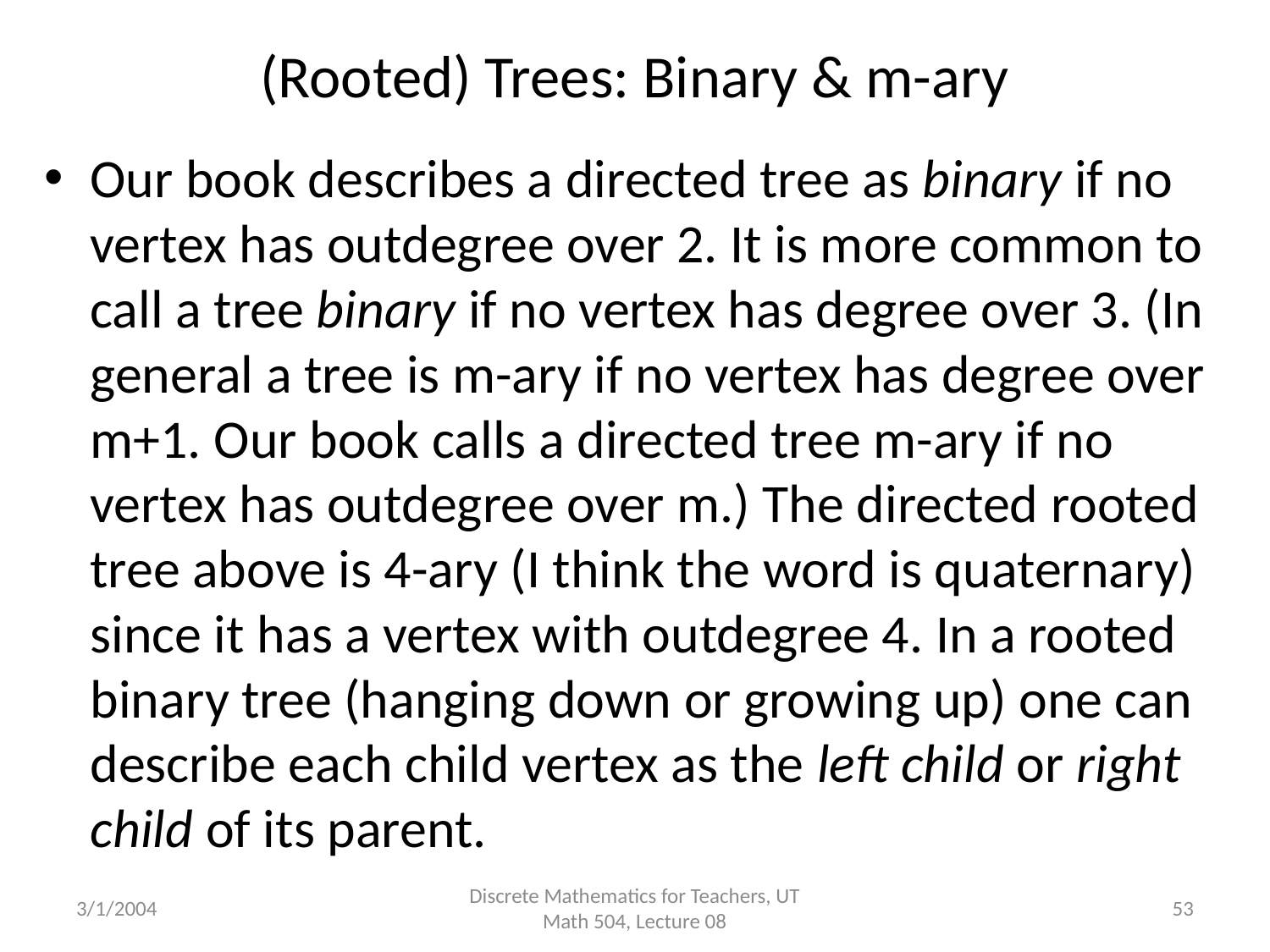

# (Rooted) Trees: Binary & m-ary
Our book describes a directed tree as binary if no vertex has outdegree over 2. It is more common to call a tree binary if no vertex has degree over 3. (In general a tree is m-ary if no vertex has degree over m+1. Our book calls a directed tree m-ary if no vertex has outdegree over m.) The directed rooted tree above is 4-ary (I think the word is quaternary) since it has a vertex with outdegree 4. In a rooted binary tree (hanging down or growing up) one can describe each child vertex as the left child or right child of its parent.
3/1/2004
Discrete Mathematics for Teachers, UT Math 504, Lecture 08
53